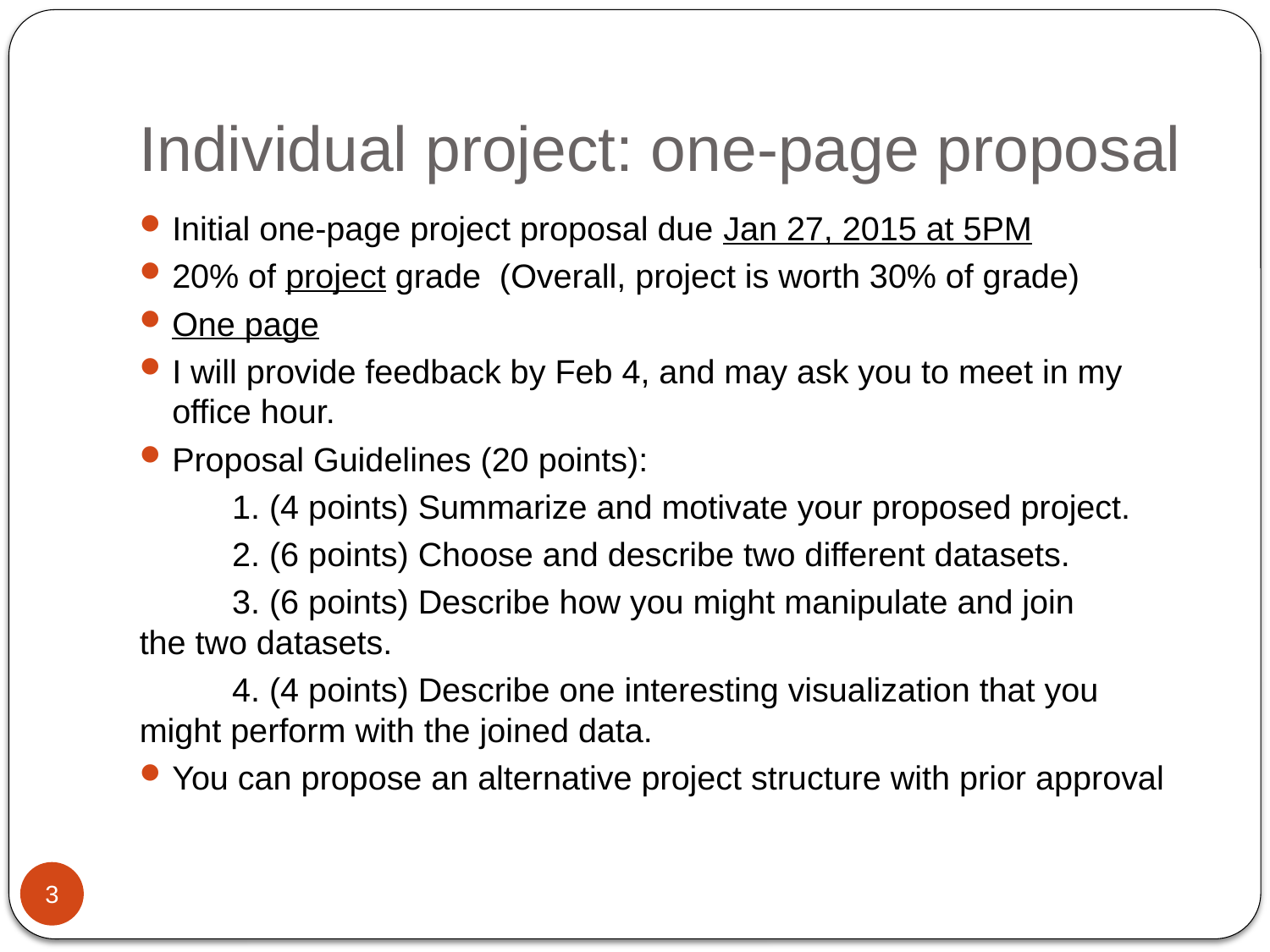

# Individual project: one-page proposal
Initial one-page project proposal due Jan 27, 2015 at 5PM
20% of project grade  (Overall, project is worth 30% of grade)
One page
I will provide feedback by Feb 4, and may ask you to meet in my office hour.
Proposal Guidelines (20 points):
	1. (4 points) Summarize and motivate your proposed project.
	2. (6 points) Choose and describe two different datasets.
 	3. (6 points) Describe how you might manipulate and join 	the two datasets.
	4. (4 points) Describe one interesting visualization that you 	might perform with the joined data.
You can propose an alternative project structure with prior approval
3